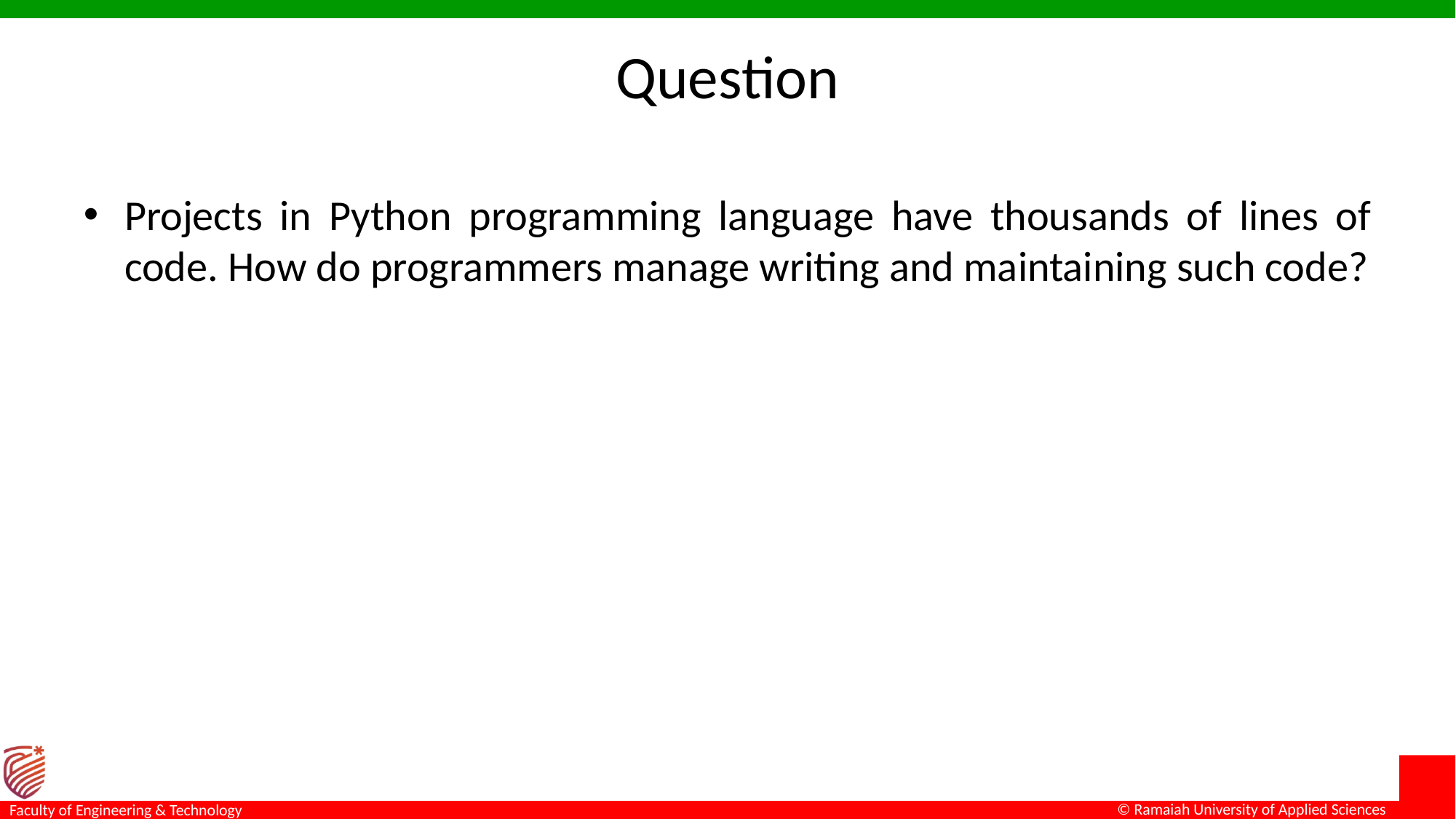

# Question
Projects in Python programming language have thousands of lines of code. How do programmers manage writing and maintaining such code?